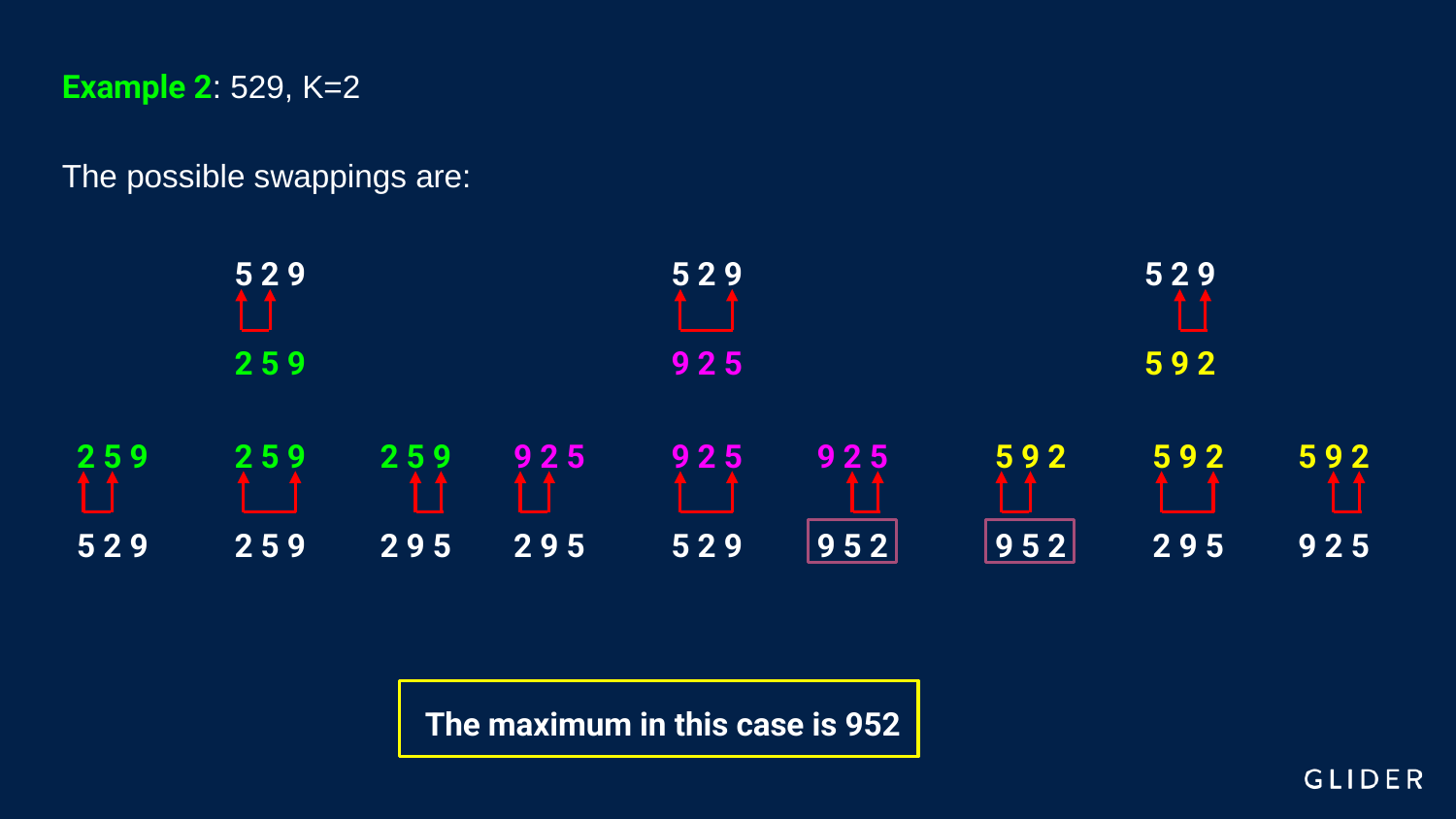

Example 2: 529, K=2

The possible swappings are:
5 2 9

2 5 9
5 2 9

9 2 5
5 2 9

5 9 2
2 5 9

5 2 9
2 5 9

2 5 9
2 5 9

2 9 5
9 2 5

2 9 5
9 2 5

5 2 9
9 2 5

9 5 2
5 9 2

9 5 2
5 9 2

2 9 5
5 9 2

9 2 5

The maximum in this case is 952